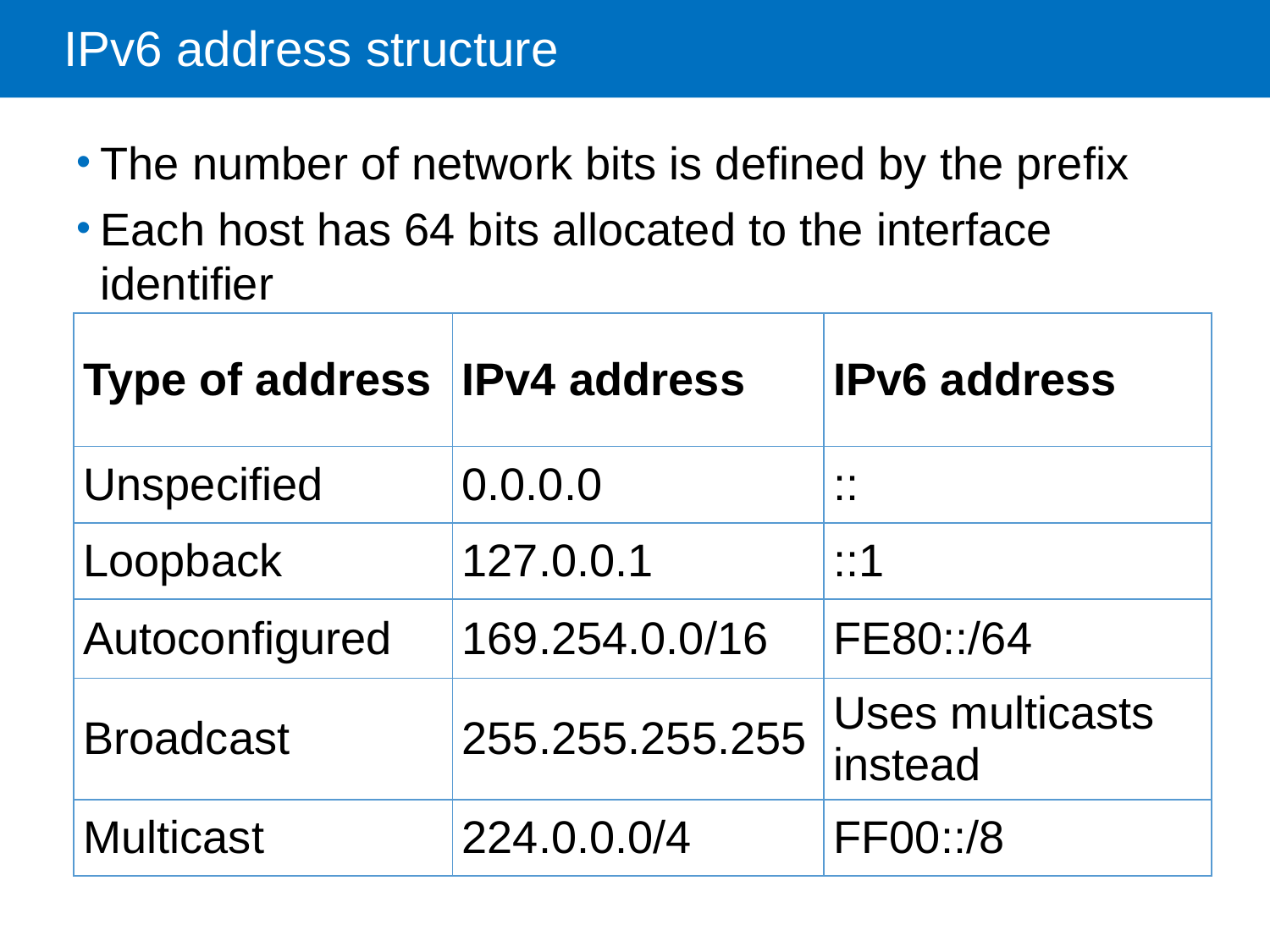

# IPv6 address structure
The number of network bits is defined by the prefix
Each host has 64 bits allocated to the interface identifier

| Type of address | IPv4 address | IPv6 address |
| --- | --- | --- |
| Unspecified | 0.0.0.0 | :: |
| Loopback | 127.0.0.1 | ::1 |
| Autoconfigured | 169.254.0.0/16 | FE80::/64 |
| Broadcast | 255.255.255.255 | Uses multicasts instead |
| Multicast | 224.0.0.0/4 | FF00::/8 |